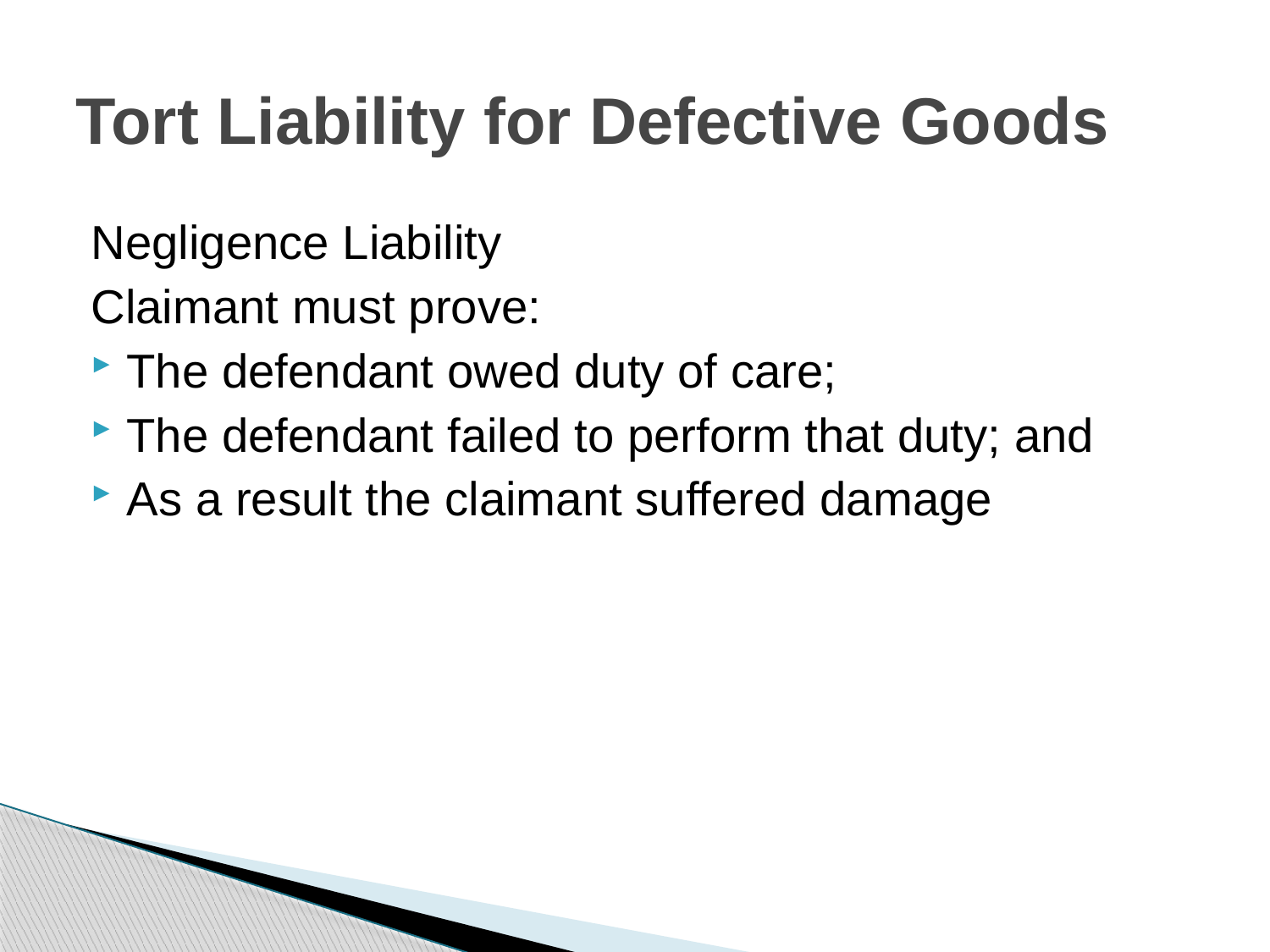

# Tort Liability for Defective Goods
Negligence Liability
Claimant must prove:
The defendant owed duty of care;
The defendant failed to perform that duty; and
As a result the claimant suffered damage